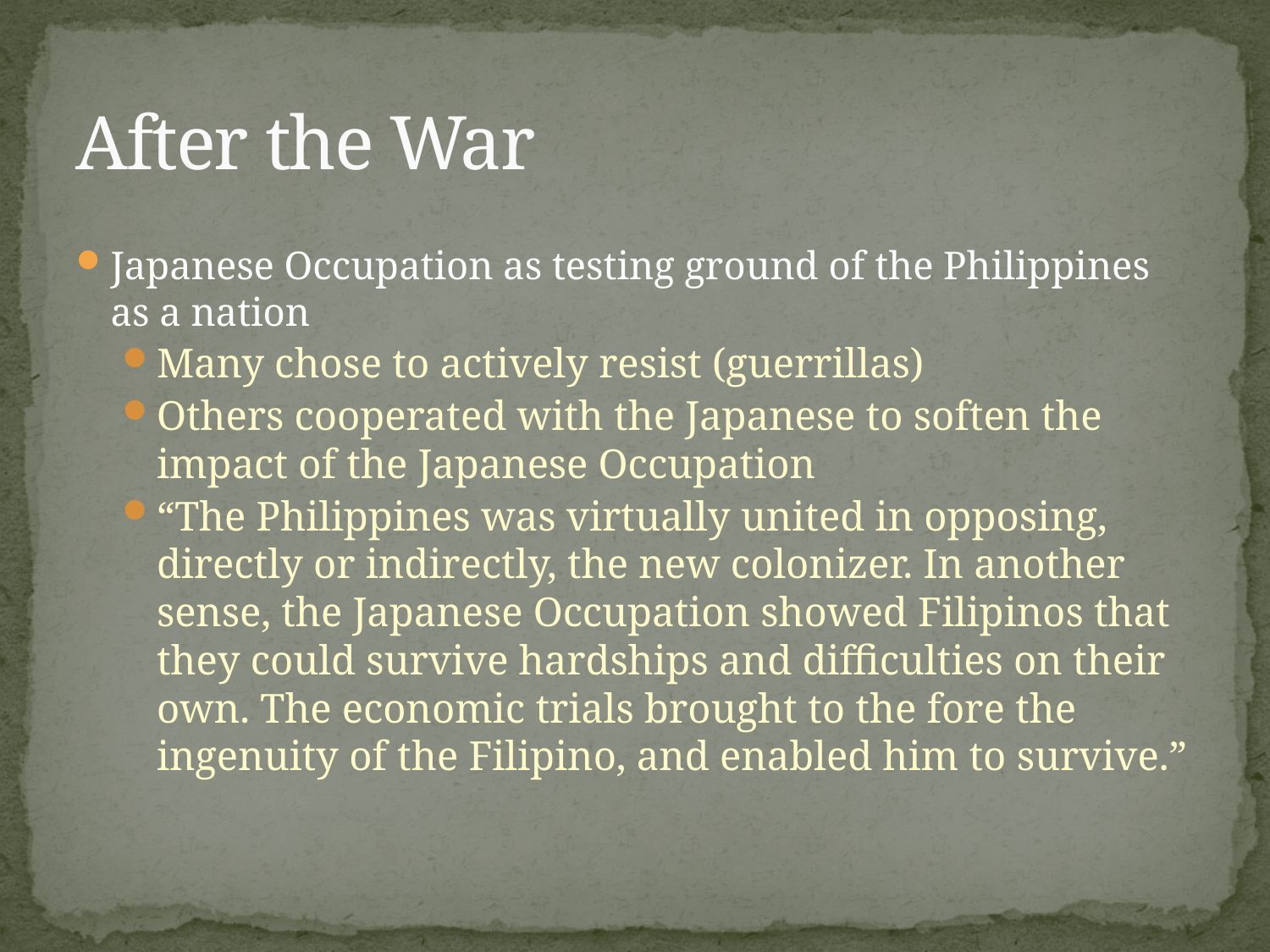

# After the War

Japanese Occupation as testing ground of the Philippines as a nation
Many chose to actively resist (guerrillas)
Others cooperated with the Japanese to soften the impact of the Japanese Occupation
“The Philippines was virtually united in opposing, directly or indirectly, the new colonizer. In another sense, the Japanese Occupation showed Filipinos that they could survive hardships and difficulties on their own. The economic trials brought to the fore the ingenuity of the Filipino, and enabled him to survive.”